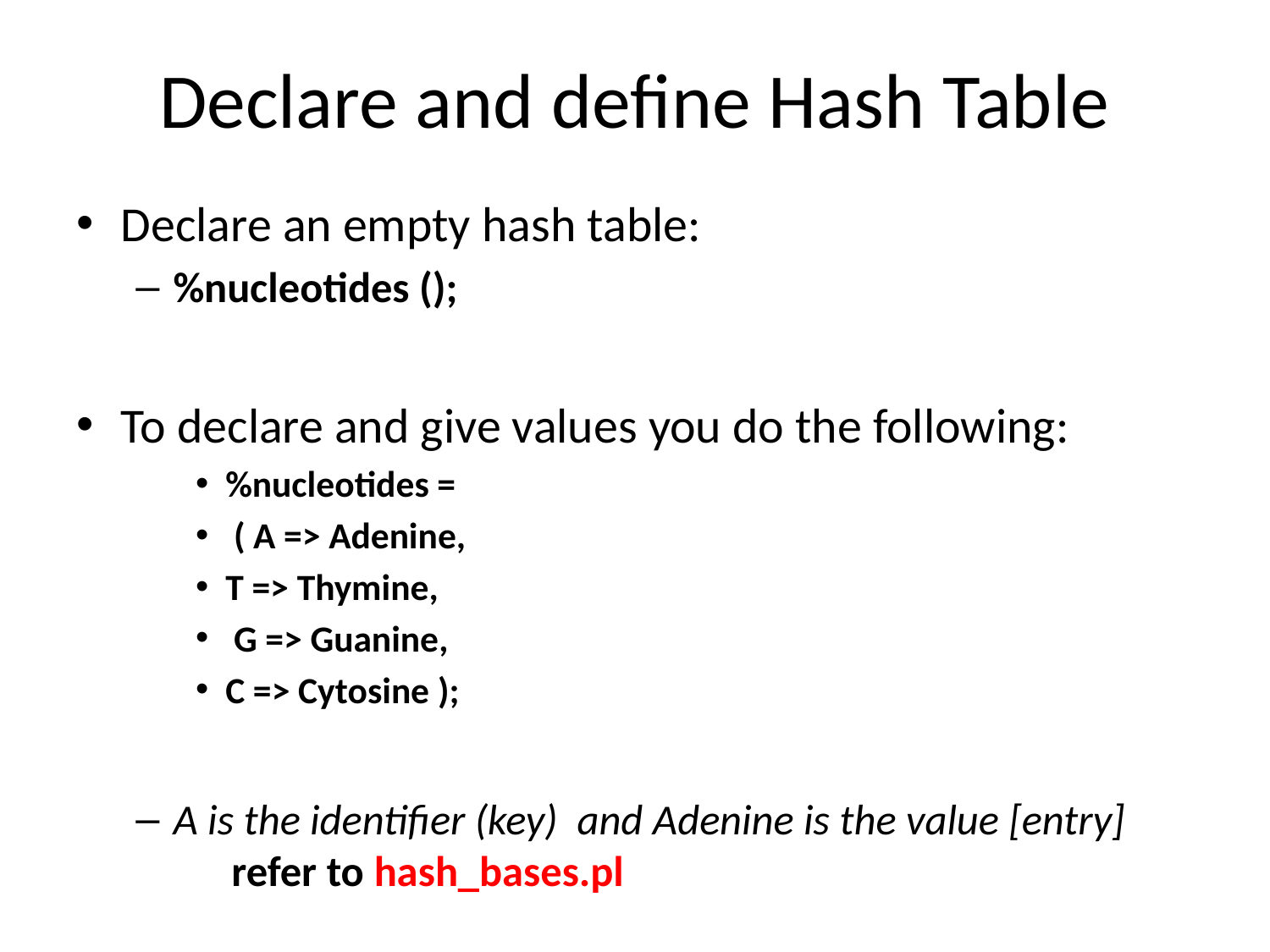

# Declare and define Hash Table
Declare an empty hash table:
%nucleotides ();

To declare and give values you do the following:
%nucleotides =
 ( A => Adenine,
T => Thymine,
 G => Guanine,
C => Cytosine );

A is the identifier (key)  and Adenine is the value [entry]             refer to hash_bases.pl